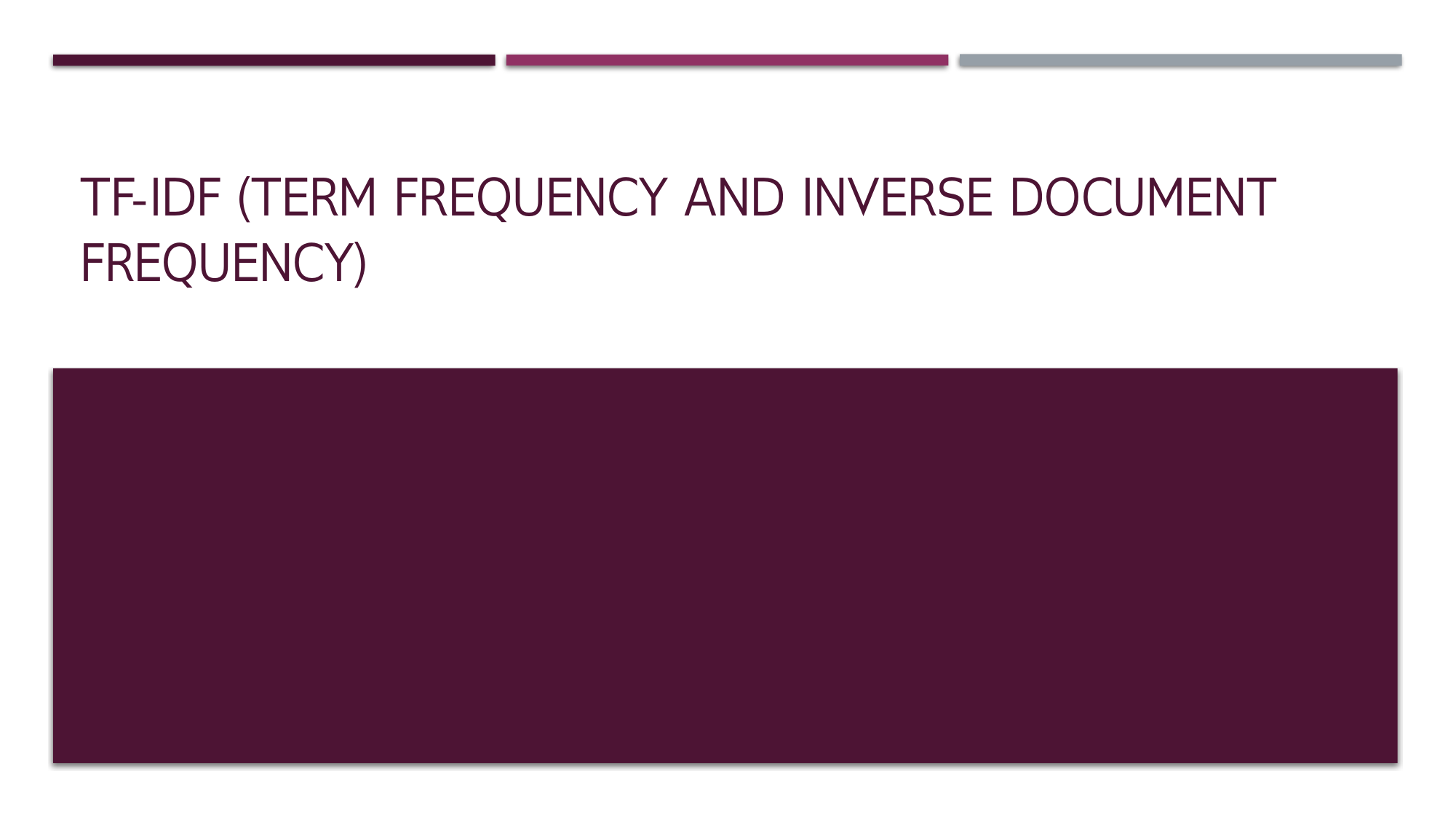

# Tf-idf (Term Frequency and inverse document frequency)